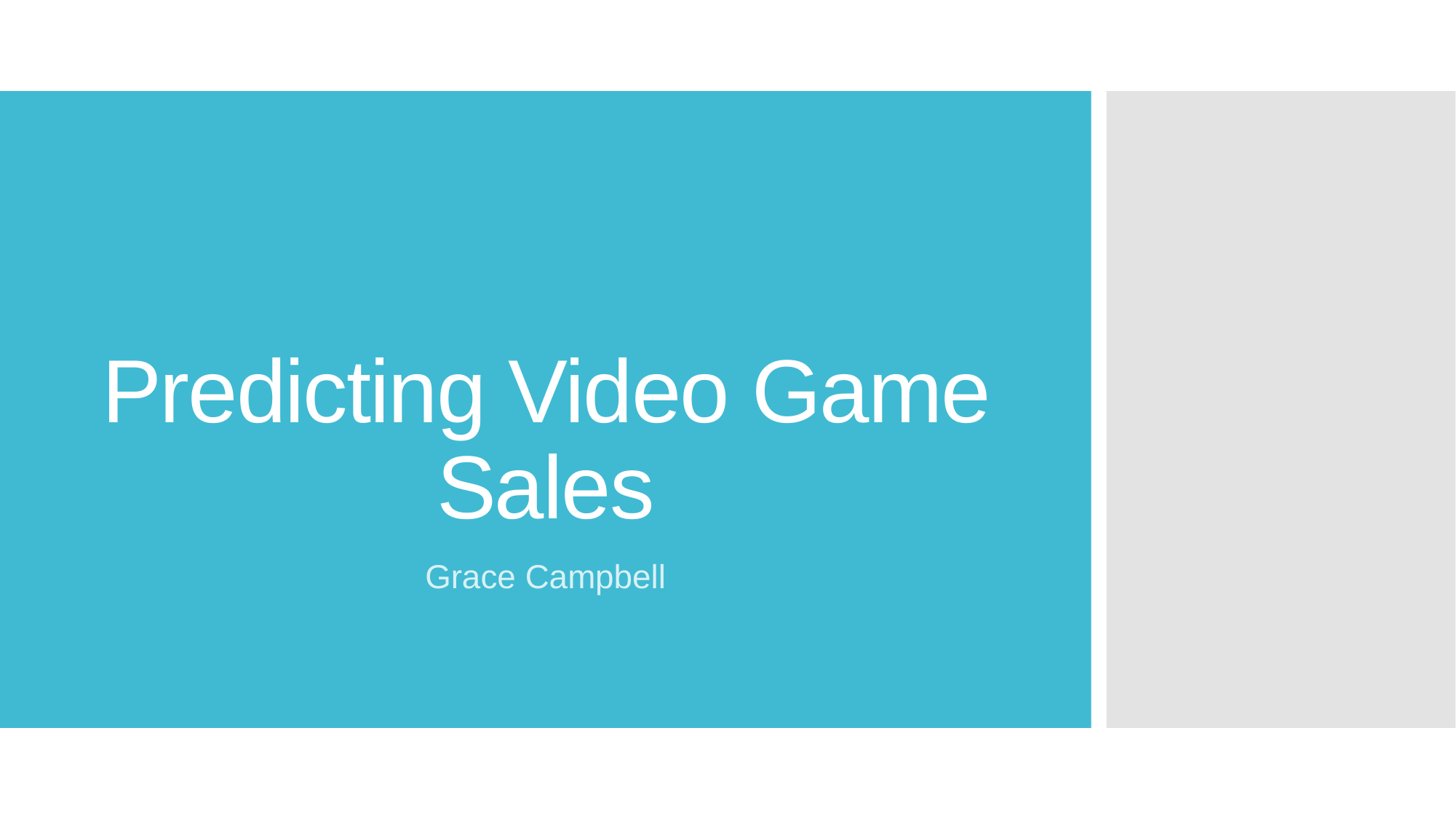

# Predicting Video Game Sales
Grace Campbell